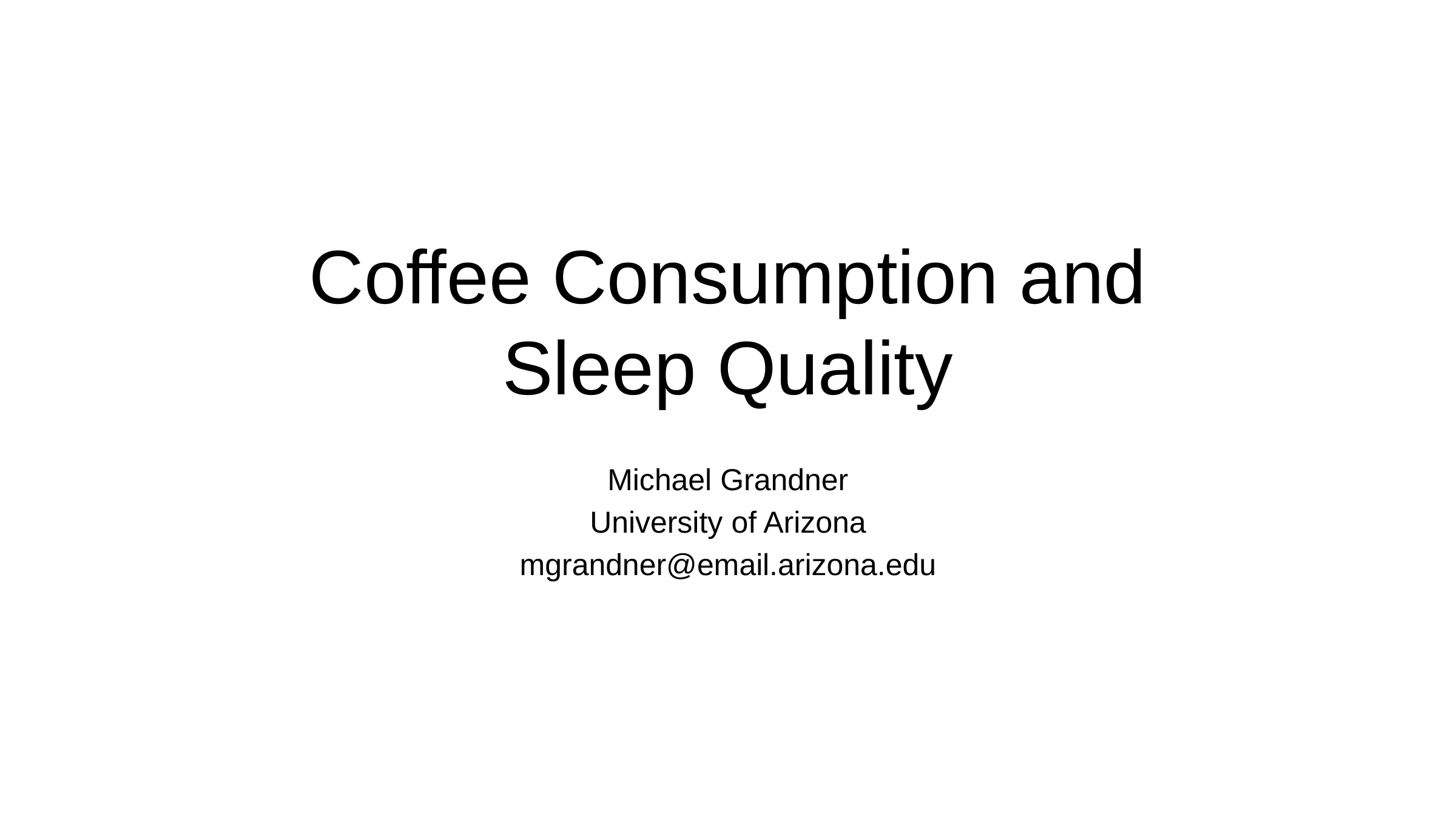

# Coffee Consumption and Sleep Quality
Michael Grandner
University of Arizona
mgrandner@email.arizona.edu